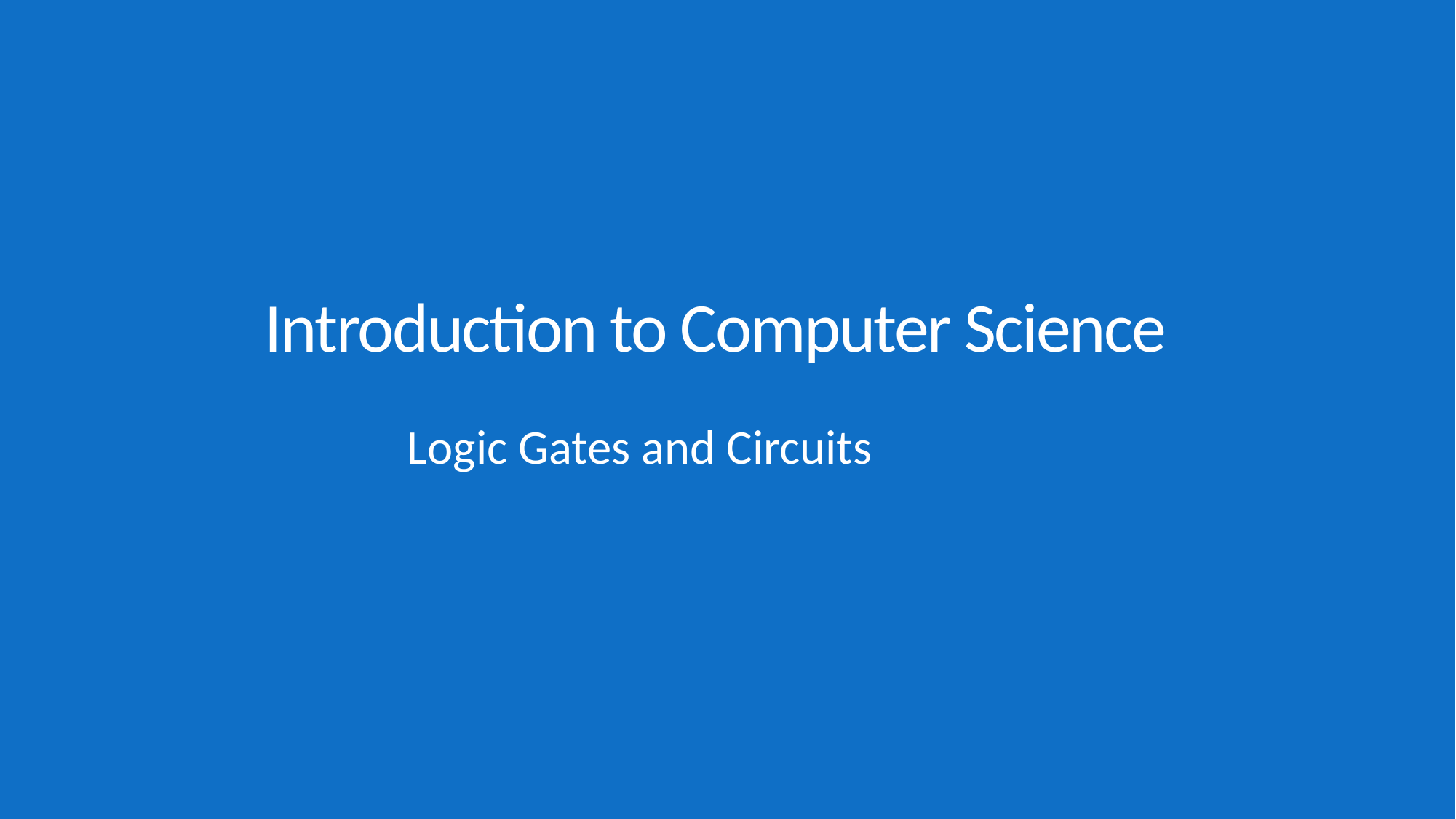

# Introduction to Computer Science
Logic Gates and Circuits